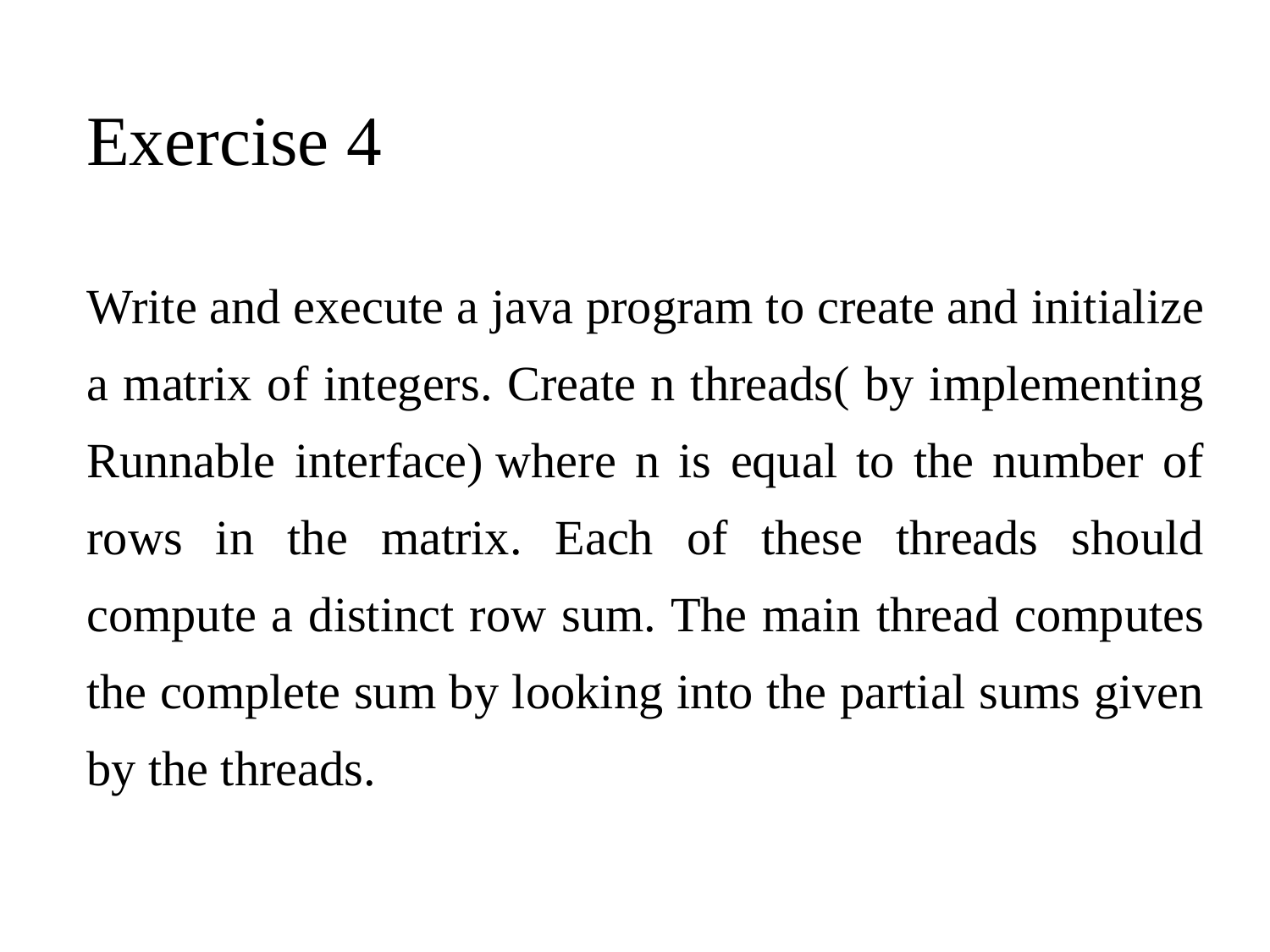

Exercise 4

Write and execute a java program to create and initialize a matrix of integers. Create n threads( by implementing Runnable interface) where n is equal to the number of rows in the matrix. Each of these threads should compute a distinct row sum. The main thread computes the complete sum by looking into the partial sums given by the threads.